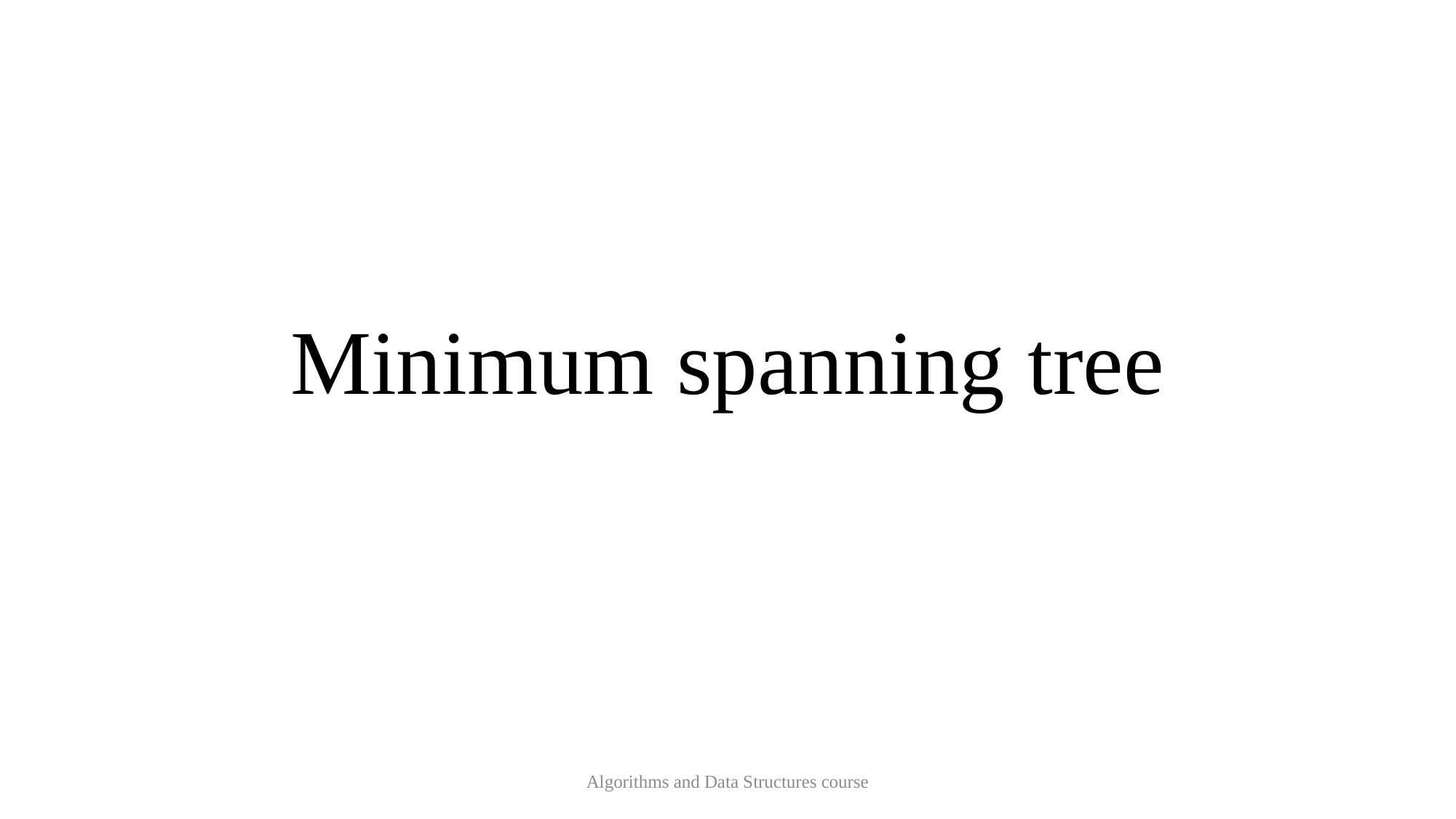

# Minimum spanning tree

Algorithms and Data Structures course